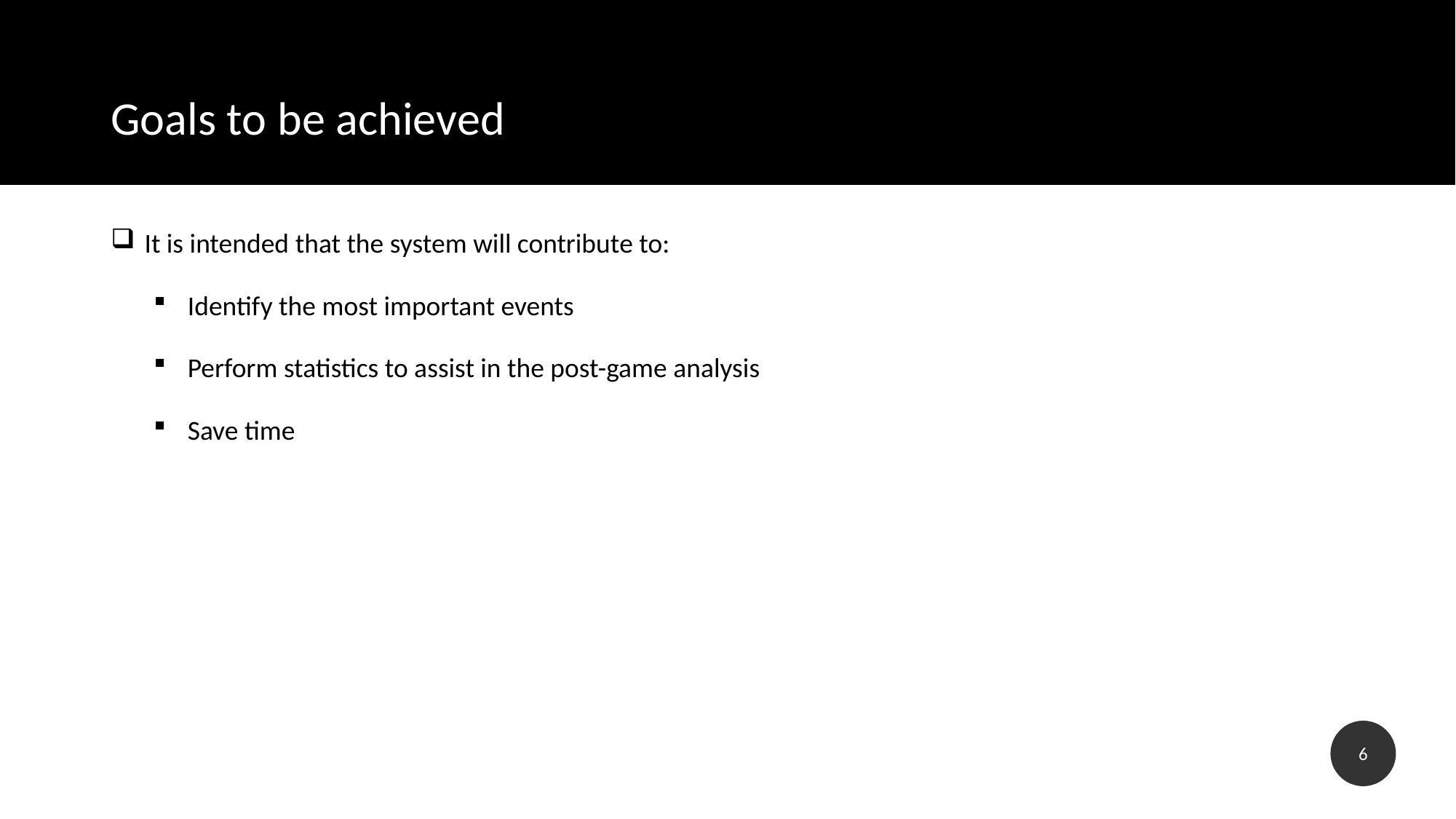

# Goals to be achieved
 It is intended that the system will contribute to:
Identify the most important events
Perform statistics to assist in the post-game analysis
Save time

6